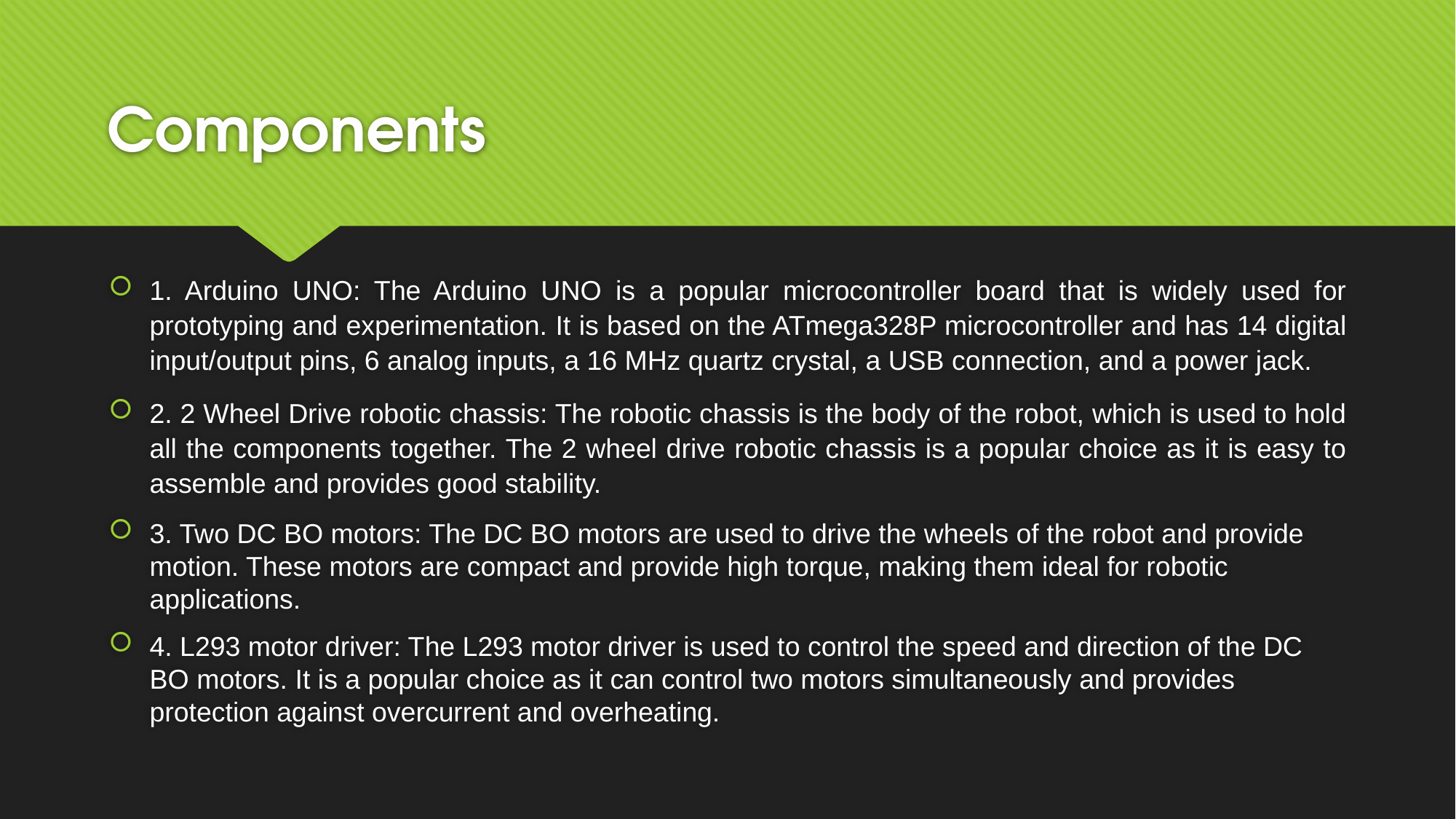

# Components
1. Arduino UNO: The Arduino UNO is a popular microcontroller board that is widely used for prototyping and experimentation. It is based on the ATmega328P microcontroller and has 14 digital input/output pins, 6 analog inputs, a 16 MHz quartz crystal, a USB connection, and a power jack.
2. 2 Wheel Drive robotic chassis: The robotic chassis is the body of the robot, which is used to hold all the components together. The 2 wheel drive robotic chassis is a popular choice as it is easy to assemble and provides good stability.
3. Two DC BO motors: The DC BO motors are used to drive the wheels of the robot and provide motion. These motors are compact and provide high torque, making them ideal for robotic applications.
4. L293 motor driver: The L293 motor driver is used to control the speed and direction of the DC BO motors. It is a popular choice as it can control two motors simultaneously and provides protection against overcurrent and overheating.